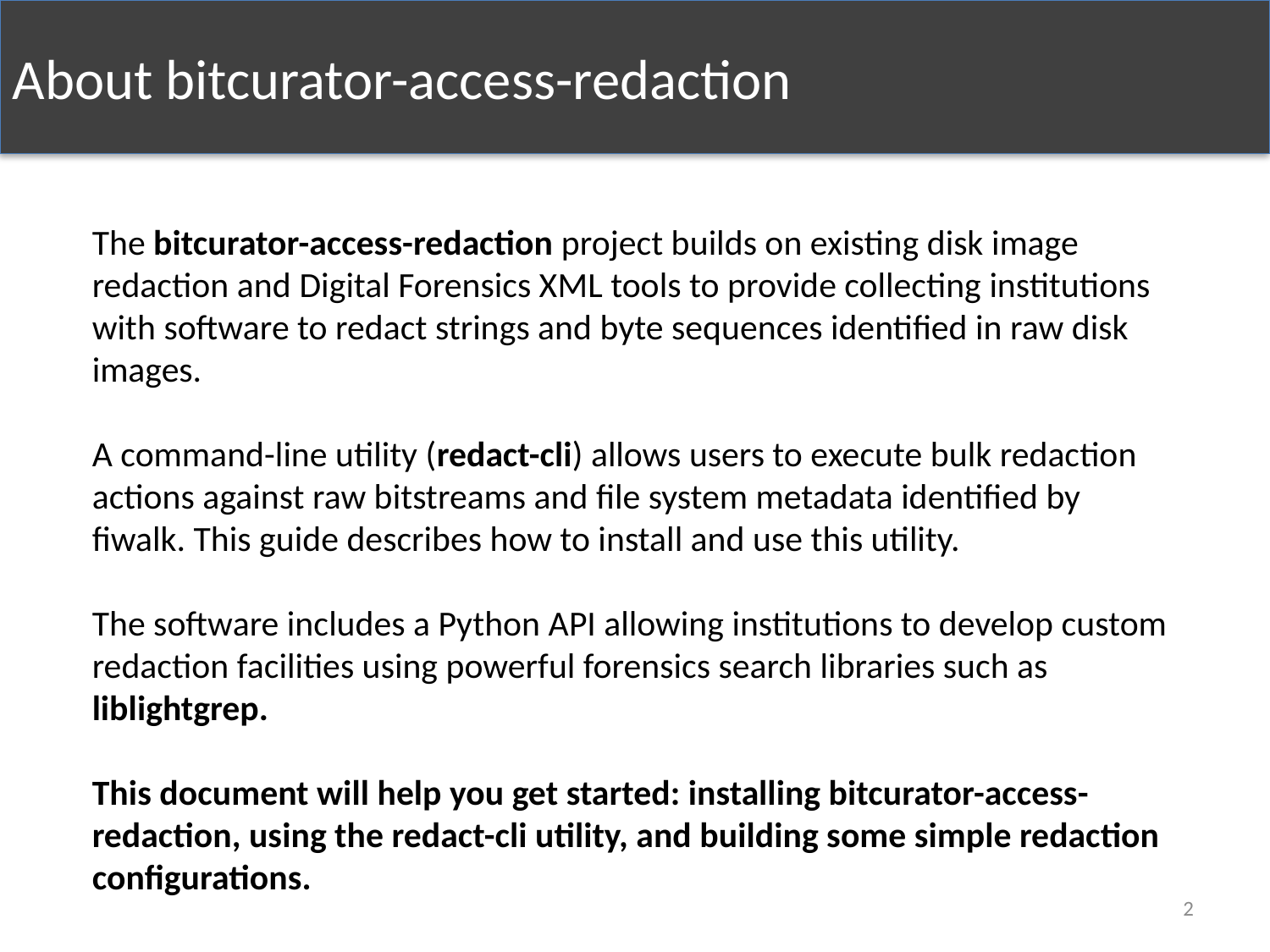

About bitcurator-access-redaction
The bitcurator-access-redaction project builds on existing disk image redaction and Digital Forensics XML tools to provide collecting institutions with software to redact strings and byte sequences identified in raw disk images.

A command-line utility (redact-cli) allows users to execute bulk redaction actions against raw bitstreams and file system metadata identified by fiwalk. This guide describes how to install and use this utility.

The software includes a Python API allowing institutions to develop custom redaction facilities using powerful forensics search libraries such as liblightgrep.

This document will help you get started: installing bitcurator-access-redaction, using the redact-cli utility, and building some simple redaction configurations.
2